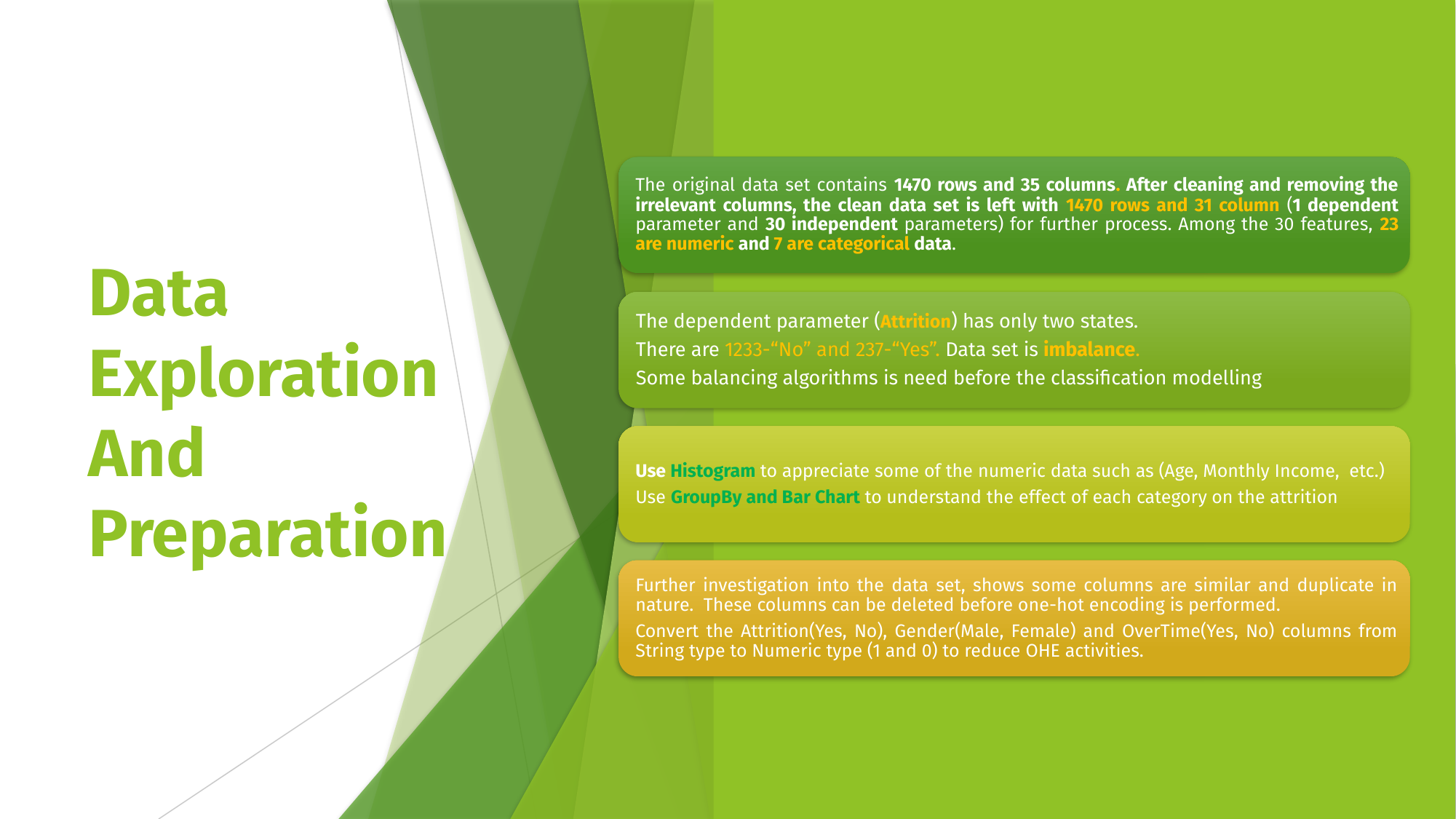

The original data set contains 1470 rows and 35 columns. After cleaning and removing the irrelevant columns, the clean data set is left with 1470 rows and 31 column (1 dependent parameter and 30 independent parameters) for further process. Among the 30 features, 23 are numeric and 7 are categorical data.
The dependent parameter (Attrition) has only two states.
There are 1233-“No” and 237-“Yes”. Data set is imbalance.
Some balancing algorithms is need before the classification modelling
Use Histogram to appreciate some of the numeric data such as (Age, Monthly Income,  etc.)
Use GroupBy and Bar Chart to understand the effect of each category on the attrition
Further investigation into the data set, shows some columns are similar and duplicate in nature.  These columns can be deleted before one-hot encoding is performed.
Convert the Attrition(Yes, No), Gender(Male, Female) and OverTime(Yes, No) columns from String type to Numeric type (1 and 0) to reduce OHE activities.
Data Exploration And Preparation